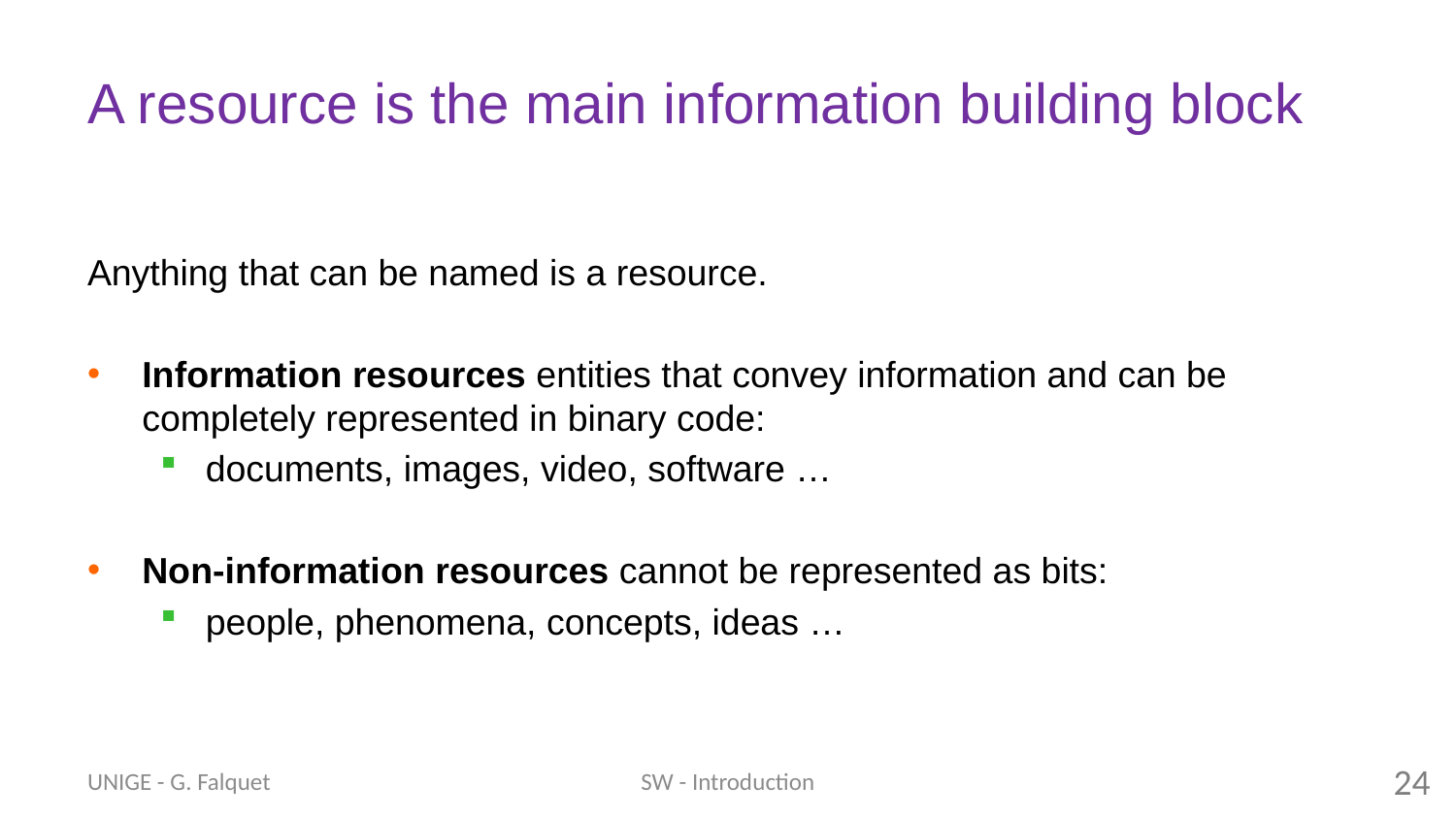

# A resource is the main information building block

Anything that can be named is a resource.

Information resources entities that convey information and can be completely represented in binary code:
documents, images, video, software …

Non-information resources cannot be represented as bits:
people, phenomena, concepts, ideas …

UNIGE - G. Falquet
SW - Introduction
24